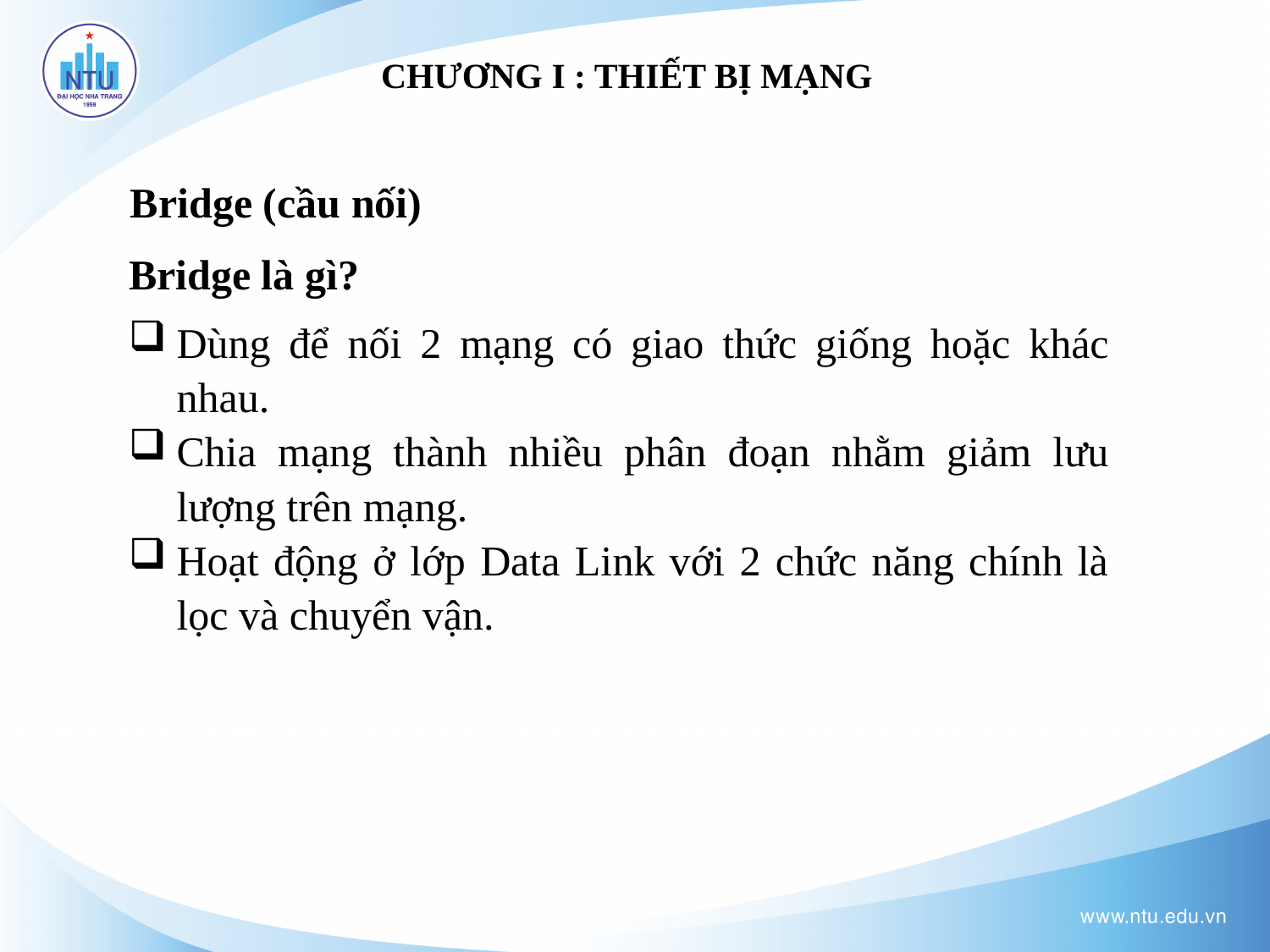

# CHƯƠNG I : THIẾT BỊ MẠNG
Bridge (cầu nối)
Bridge là gì?
Dùng để nối 2 mạng có giao thức giống hoặc khác nhau.
Chia mạng thành nhiều phân đoạn nhằm giảm lưu lượng trên mạng.
Hoạt động ở lớp Data Link với 2 chức năng chính là lọc và chuyển vận.